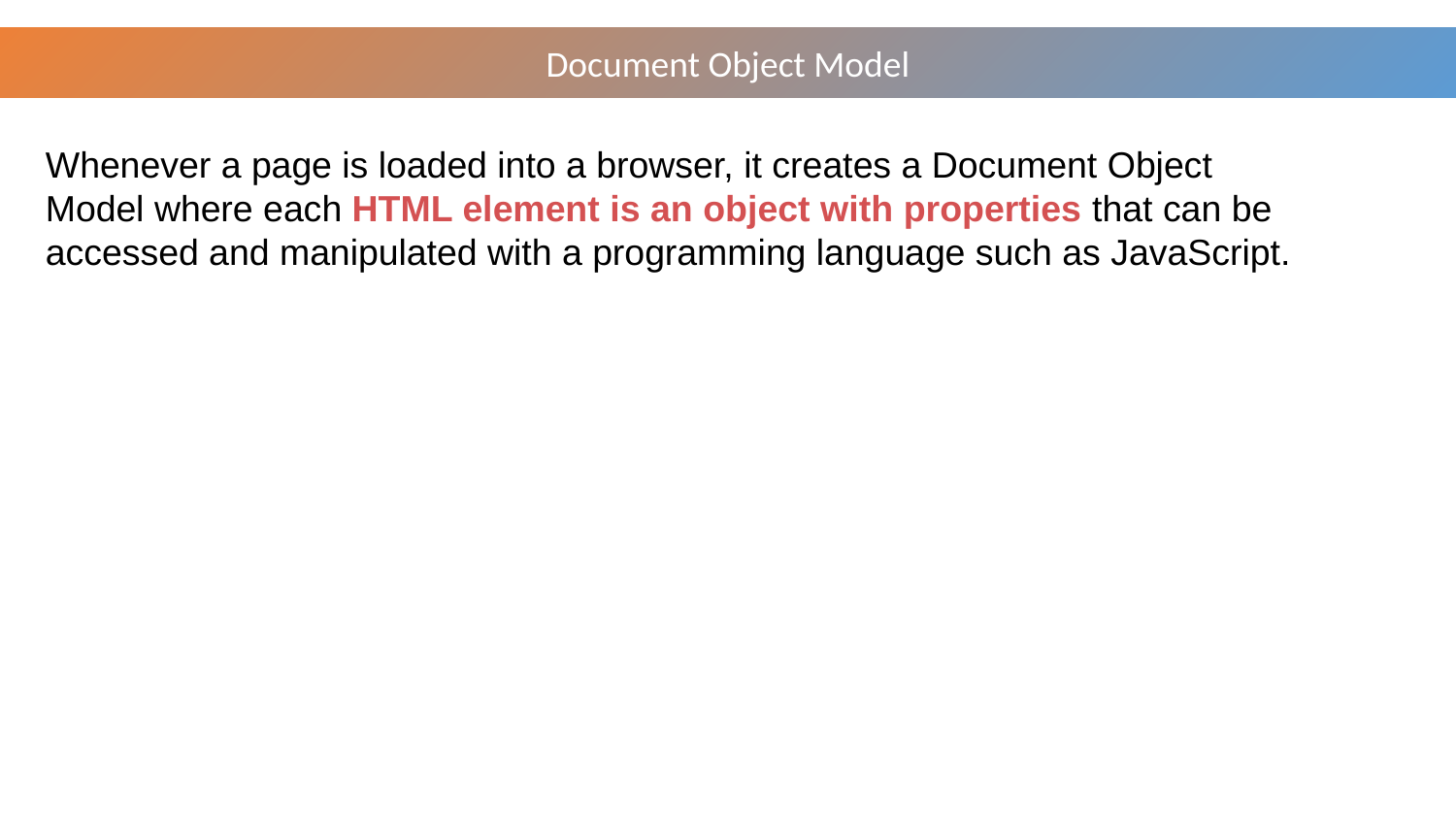

Document Object Model
Whenever a page is loaded into a browser, it creates a Document Object Model where each HTML element is an object with properties that can be accessed and manipulated with a programming language such as JavaScript.